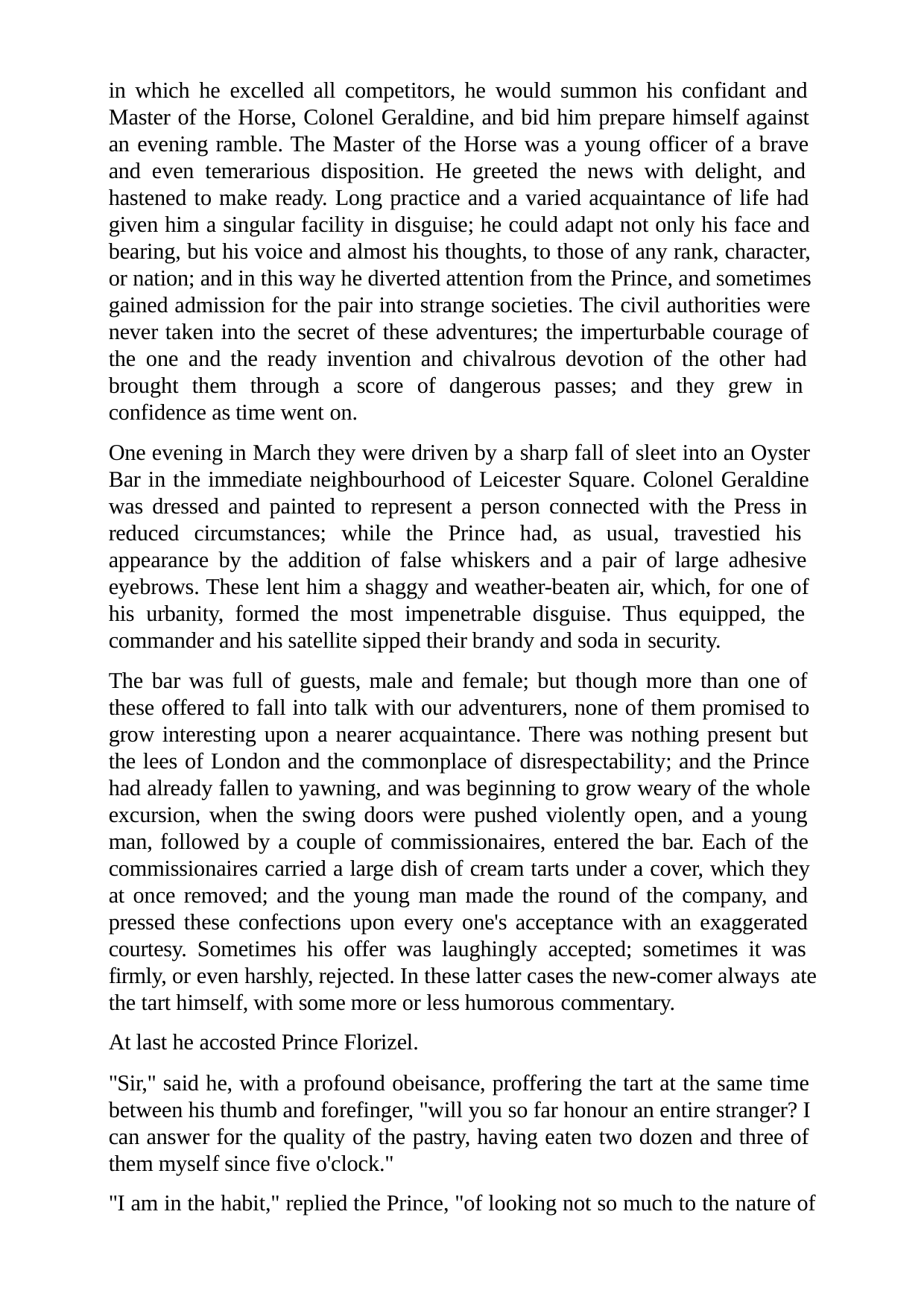

in which he excelled all competitors, he would summon his confidant and  Master of the Horse, Colonel Geraldine, and bid him prepare himself against  an evening ramble. The Master of the Horse was a young officer of a brave  and even temerarious disposition. He greeted the news with delight, and  hastened to make ready. Long practice and a varied acquaintance of life had  given him a singular facility in disguise; he could adapt not only his face and  bearing, but his voice and almost his thoughts, to those of any rank, character,  or nation; and in this way he diverted attention from the Prince, and sometimes  gained admission for the pair into strange societies. The civil authorities were  never taken into the secret of these adventures; the imperturbable courage of  the one and the ready invention and chivalrous devotion of the other had  brought them through a score of dangerous passes; and they grew in  confidence as time went on.
One evening in March they were driven by a sharp fall of sleet into an Oyster  Bar in the immediate neighbourhood of Leicester Square. Colonel Geraldine  was dressed and painted to represent a person connected with the Press in  reduced circumstances; while the Prince had, as usual, travestied his  appearance by the addition of false whiskers and a pair of large adhesive  eyebrows. These lent him a shaggy and weather-beaten air, which, for one of  his urbanity, formed the most impenetrable disguise. Thus equipped, the  commander and his satellite sipped their brandy and soda in security.
The bar was full of guests, male and female; but though more than one of  these offered to fall into talk with our adventurers, none of them promised to  grow interesting upon a nearer acquaintance. There was nothing present but  the lees of London and the commonplace of disrespectability; and the Prince  had already fallen to yawning, and was beginning to grow weary of the whole  excursion, when the swing doors were pushed violently open, and a young  man, followed by a couple of commissionaires, entered the bar. Each of the  commissionaires carried a large dish of cream tarts under a cover, which they  at once removed; and the young man made the round of the company, and  pressed these confections upon every one's acceptance with an exaggerated  courtesy. Sometimes his offer was laughingly accepted; sometimes it was  firmly, or even harshly, rejected. In these latter cases the new-comer always  ate the tart himself, with some more or less humorous commentary.
At last he accosted Prince Florizel.
"Sir," said he, with a profound obeisance, proffering the tart at the same time  between his thumb and forefinger, "will you so far honour an entire stranger? I  can answer for the quality of the pastry, having eaten two dozen and three of  them myself since five o'clock."
"I am in the habit," replied the Prince, "of looking not so much to the nature of